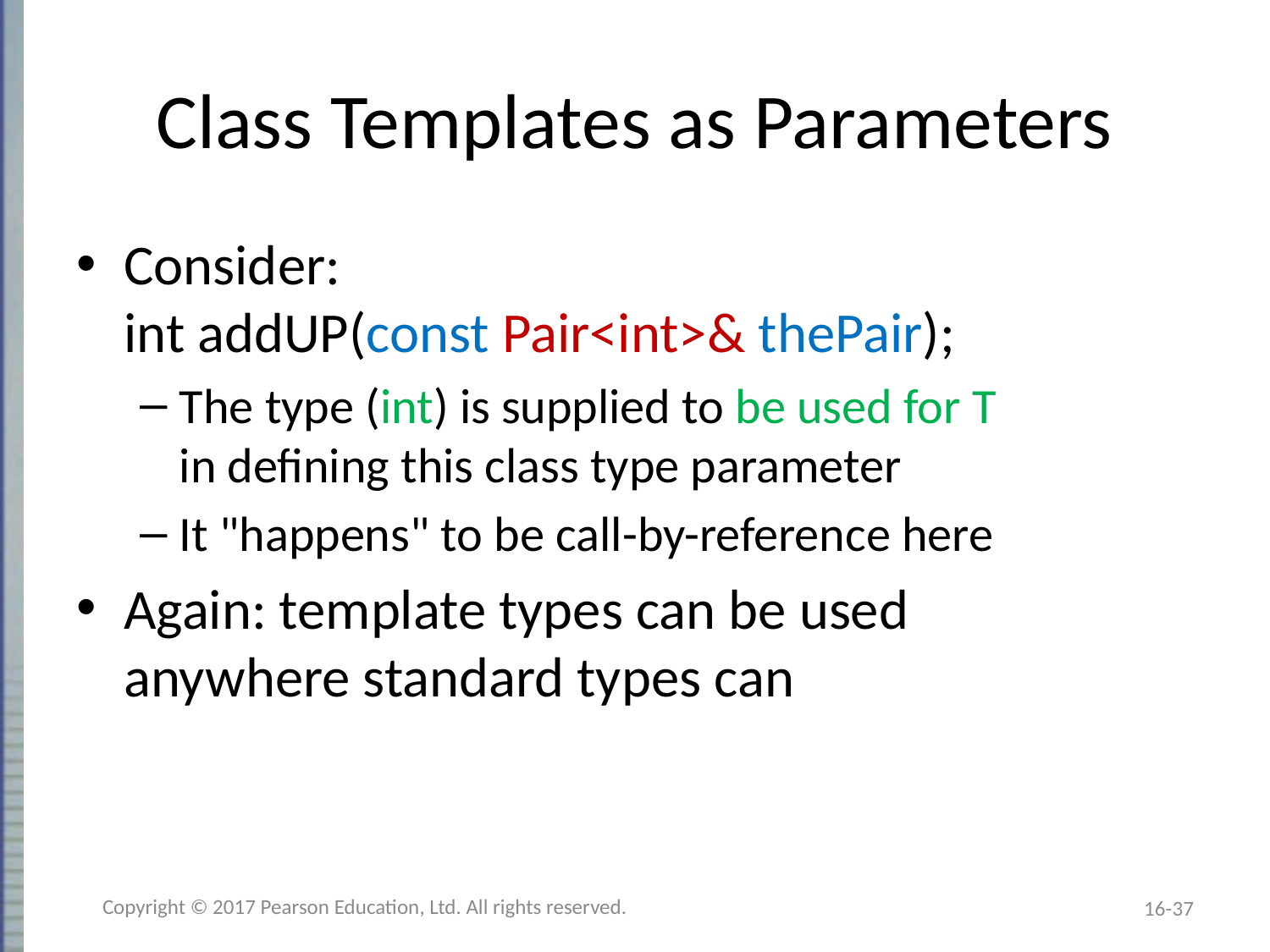

# Class Templates as Parameters
Consider:
int addUP(const Pair<int>& thePair);
The type (int) is supplied to be used for T
in defining this class type parameter
It "happens" to be call-by-reference here
Again: template types can be used
anywhere standard types can
Copyright © 2017 Pearson Education, Ltd. All rights reserved.
16-37